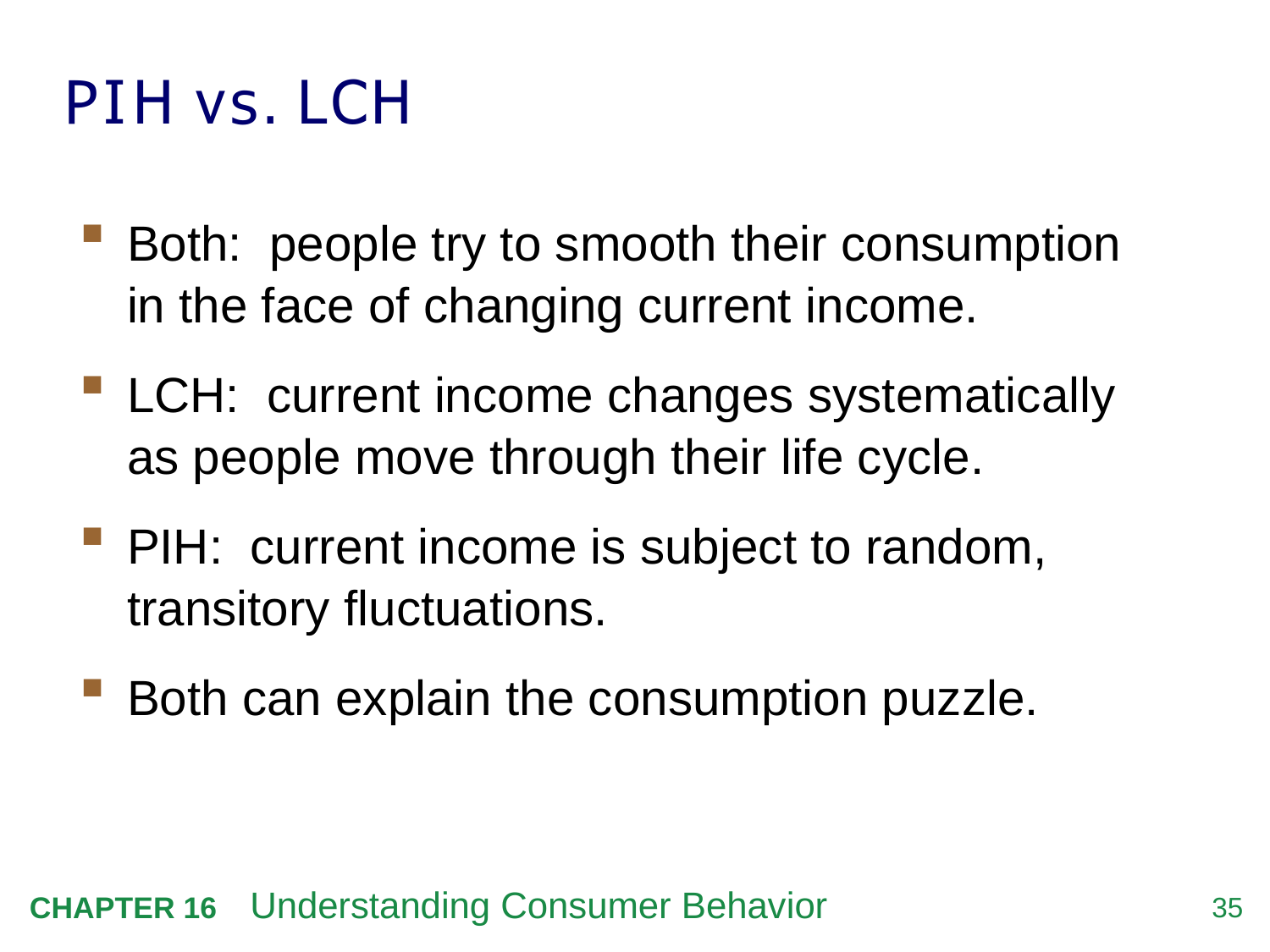

# PIH vs. LCH
Both:  people try to smooth their consumption
in the face of changing current income.
LCH:  current income changes systematically
as people move through their life cycle.
PIH:  current income is subject to random, transitory fluctuations.
Both can explain the consumption puzzle.